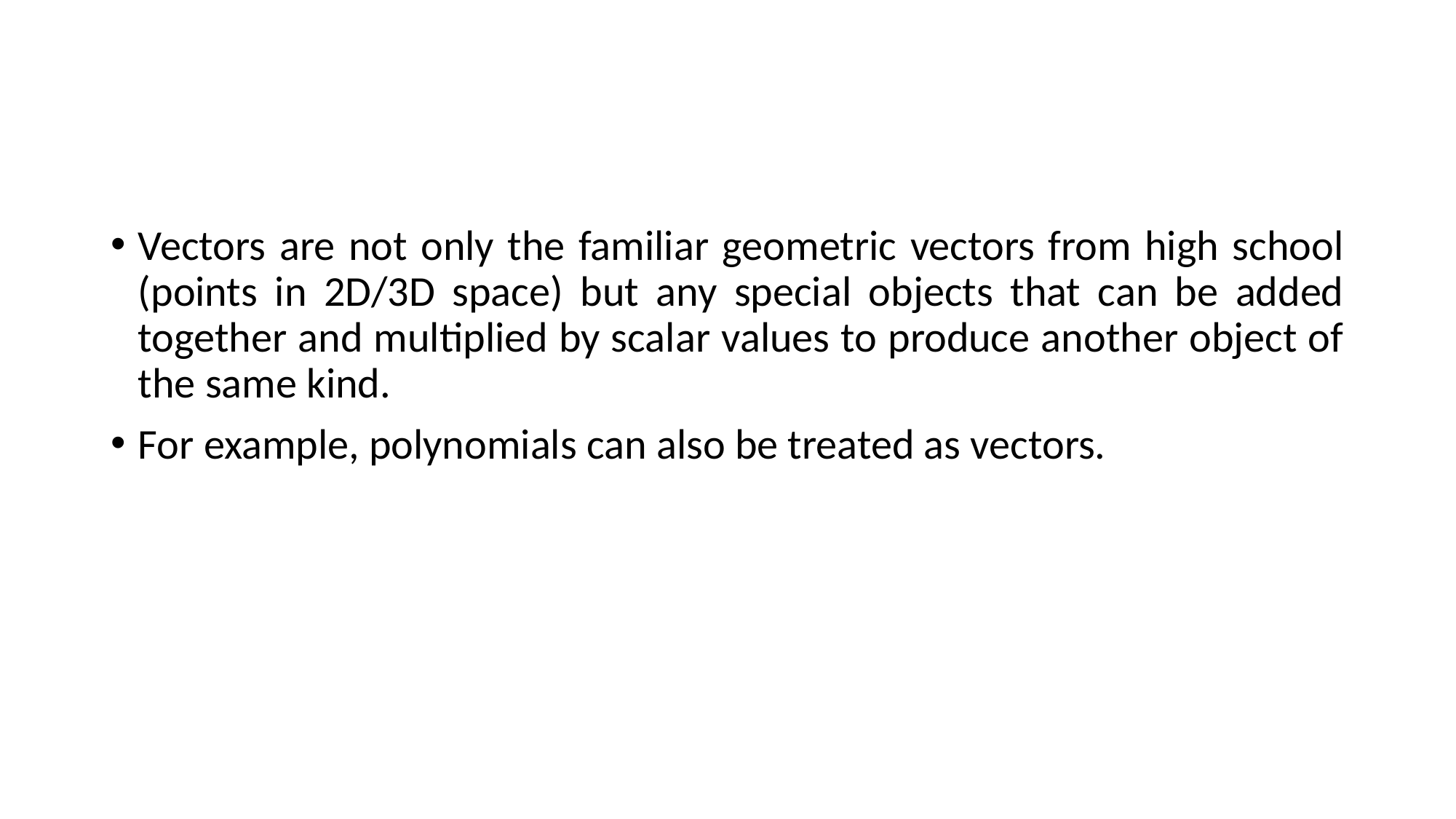

Vectors are not only the familiar geometric vectors from high school (points in 2D/3D space) but any special objects that can be added together and multiplied by scalar values to produce another object of the same kind.
For example, polynomials can also be treated as vectors.